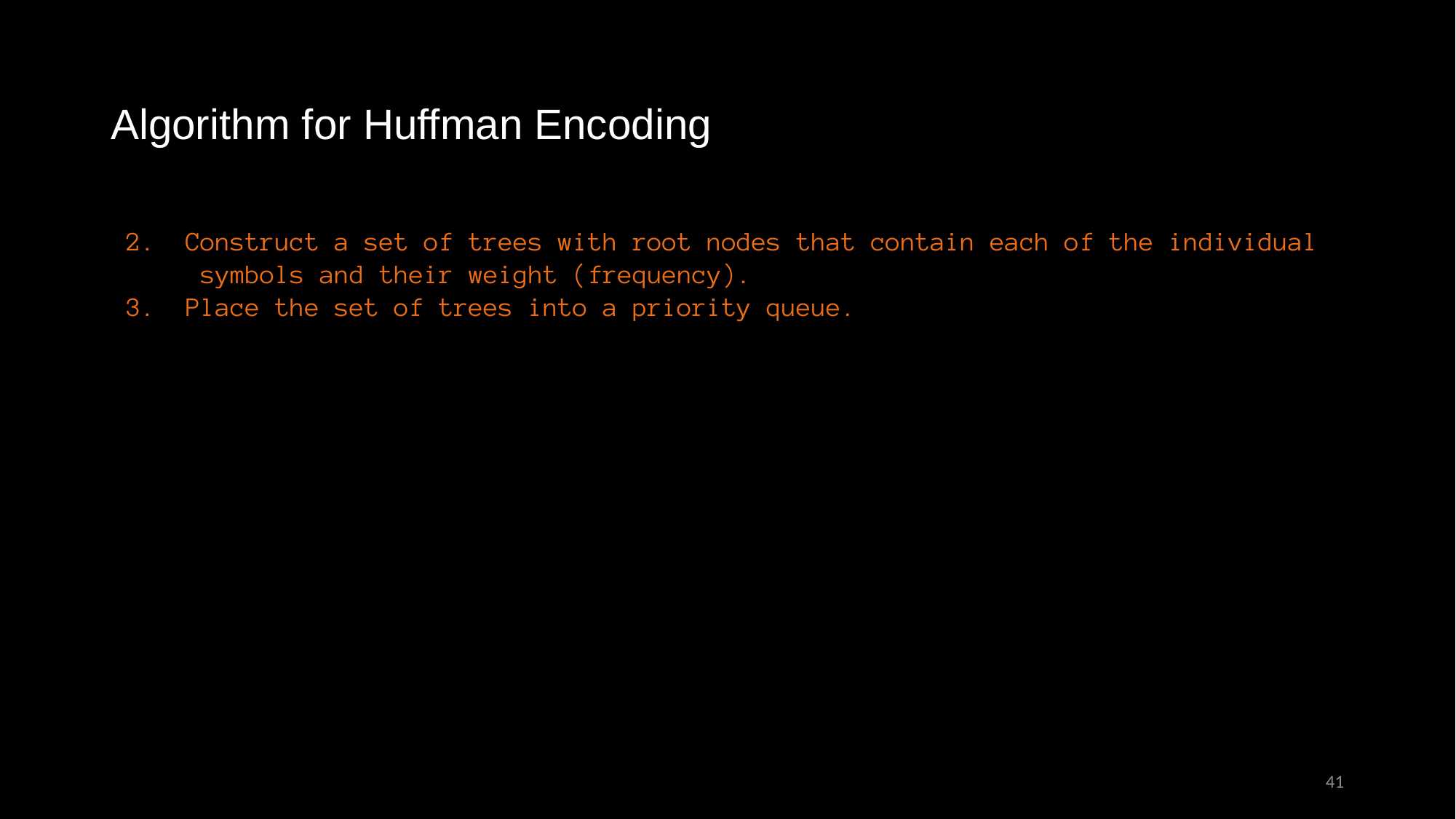

# Algorithm for Huffman Encoding
2.  Construct a set of trees with root nodes that contain each of the individual
     symbols and their weight (frequency).
3.  Place the set of trees into a priority queue.
41